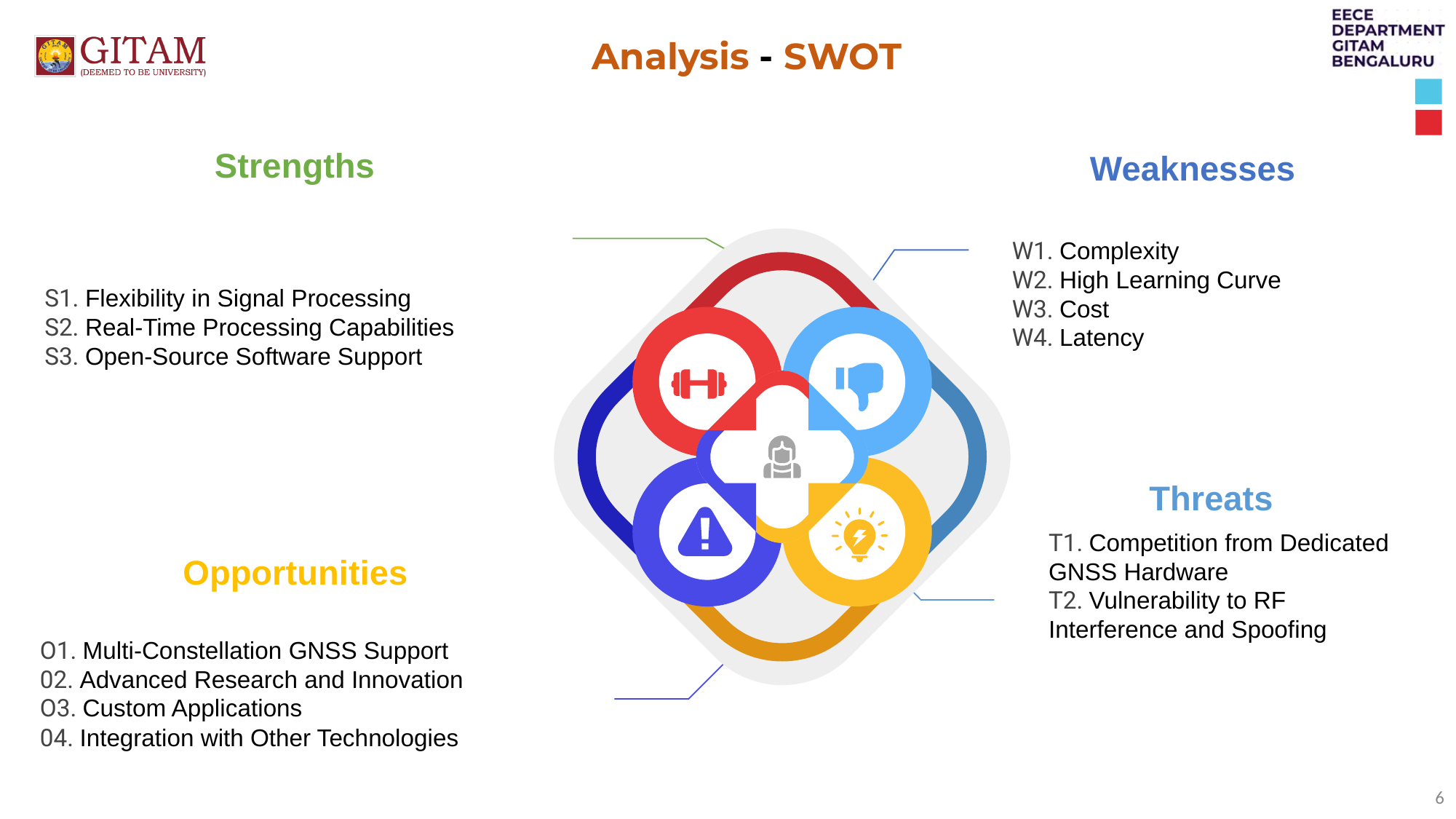

Analysis - SWOT
Weaknesses
W1. Complexity
W2. High Learning Curve
W3. Cost
W4. Latency

Strengths
S1. Flexibility in Signal Processing
S2. Real-Time Processing Capabilities
S3. Open-Source Software Support

Threats
T1. Competition from Dedicated GNSS Hardware
T2. Vulnerability to RF Interference and Spoofing

Opportunities
O1. Multi-Constellation GNSS Support
02. Advanced Research and Innovation
O3. Custom Applications
04. Integration with Other Technologies

6